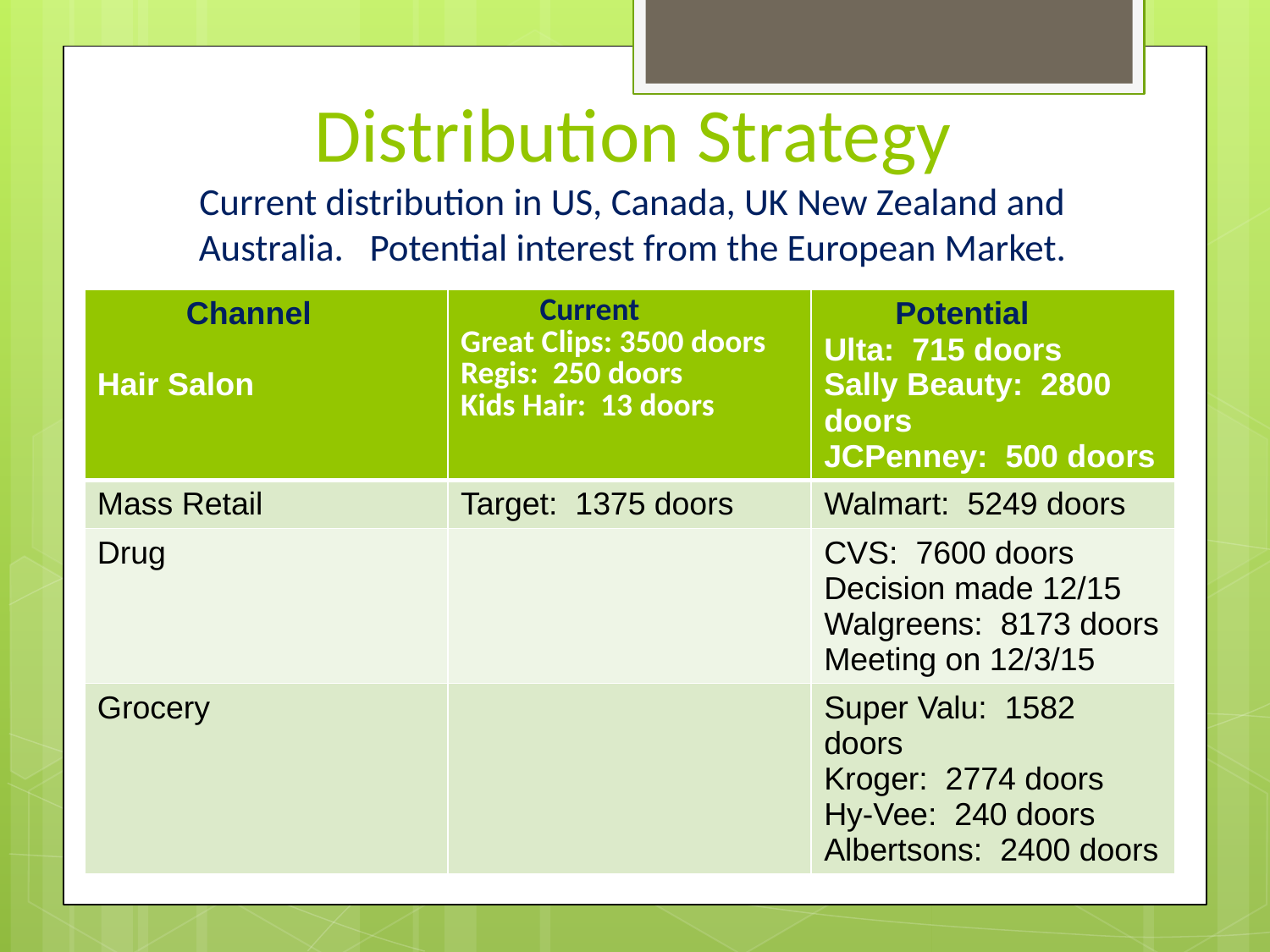

# Distribution Strategy Current distribution in US, Canada, UK New Zealand and Australia.   Potential interest from the European Market.
| Channel Hair Salon | Current Great Clips: 3500 doors Regis: 250 doors Kids Hair: 13 doors | Potential Ulta: 715 doors Sally Beauty: 2800 doors JCPenney: 500 doors |
| --- | --- | --- |
| Mass Retail | Target: 1375 doors | Walmart: 5249 doors |
| Drug |  | CVS: 7600 doors Decision made 12/15 Walgreens: 8173 doors Meeting on 12/3/15 |
| Grocery |  | Super Valu: 1582 doors Kroger: 2774 doors Hy-Vee: 240 doors Albertsons: 2400 doors |